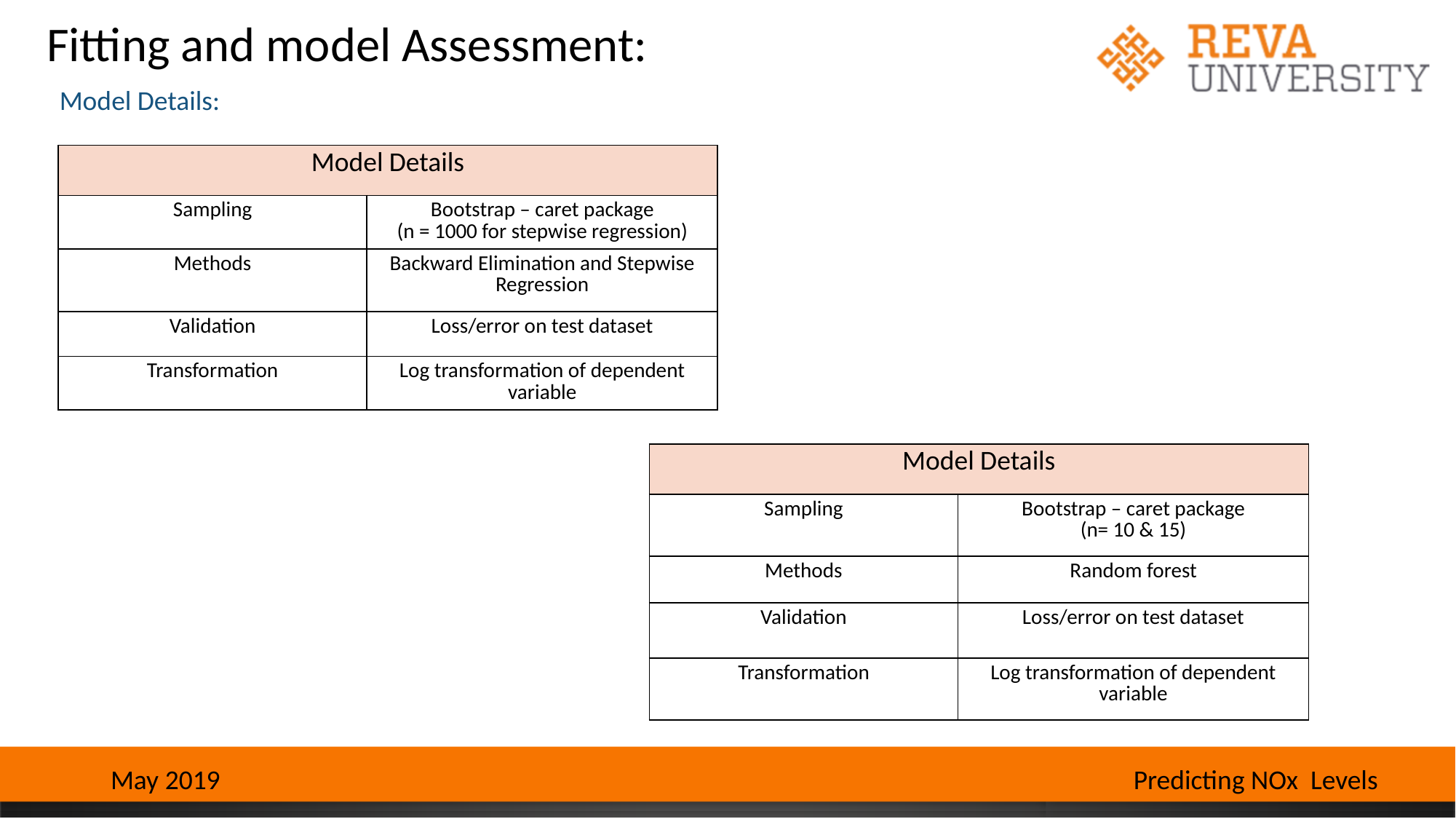

# Fitting and model Assessment:
Model Details:

| Model Details |  |
| --- | --- |
| Sampling | Bootstrap – caret package (n = 1000 for stepwise regression) |
| Methods | Backward Elimination and Stepwise Regression |
| Validation | Loss/error on test dataset |
| Transformation | Log transformation of dependent variable |
| Model Details |  |
| --- | --- |
| Sampling | Bootstrap – caret package (n= 10 & 15) |
| Methods | Random forest |
| Validation | Loss/error on test dataset |
| Transformation | Log transformation of dependent variable |
Predicting NOx  Levels
May 2019